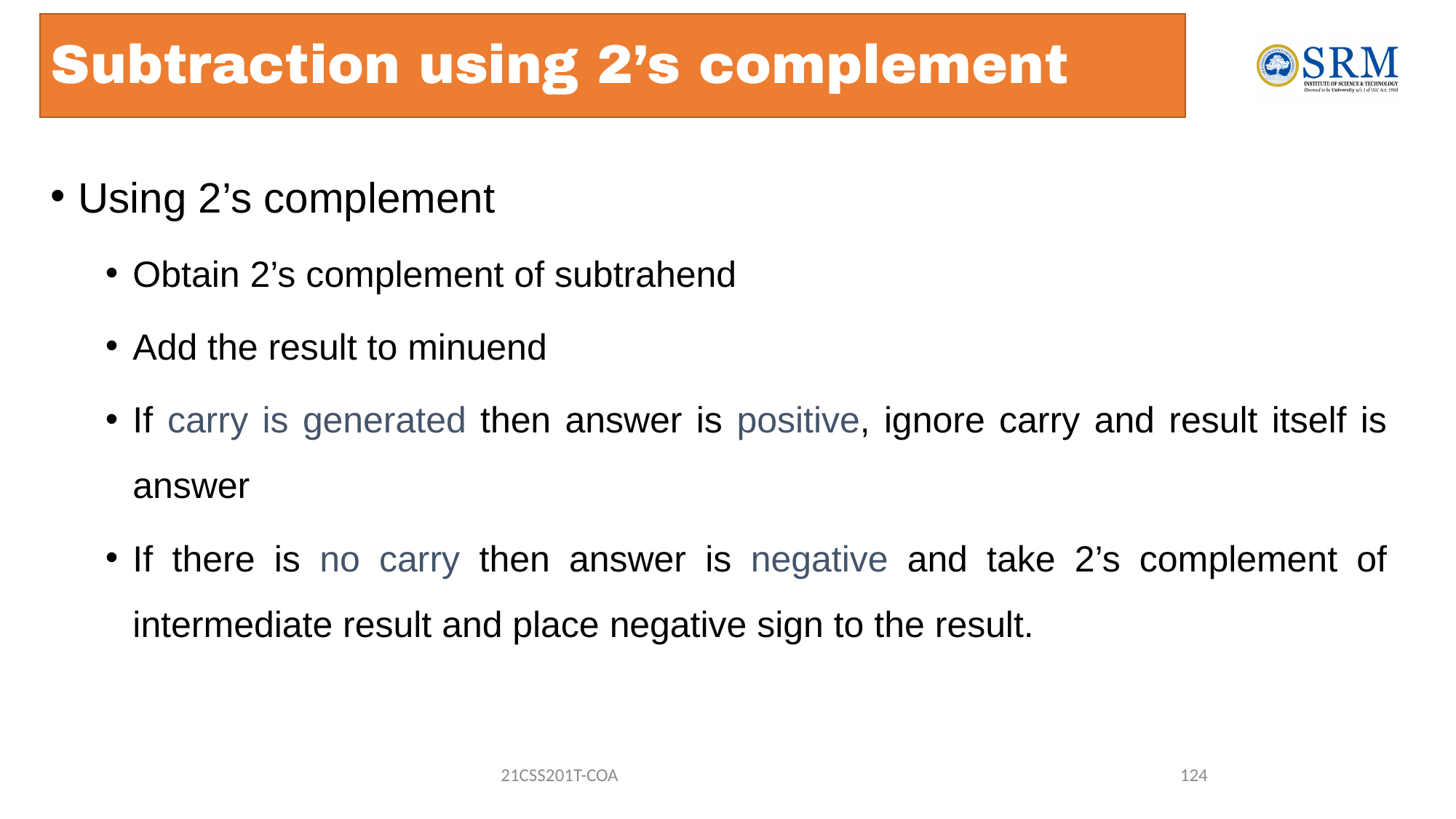

# Subtraction using 2’s complement
Using 2’s complement
Obtain 2’s complement of subtrahend
Add the result to minuend
If carry is generated then answer is positive, ignore carry and result itself is answer
If there is no carry then answer is negative and take 2’s complement of intermediate result and place negative sign to the result.

21CSS201T-COA
124